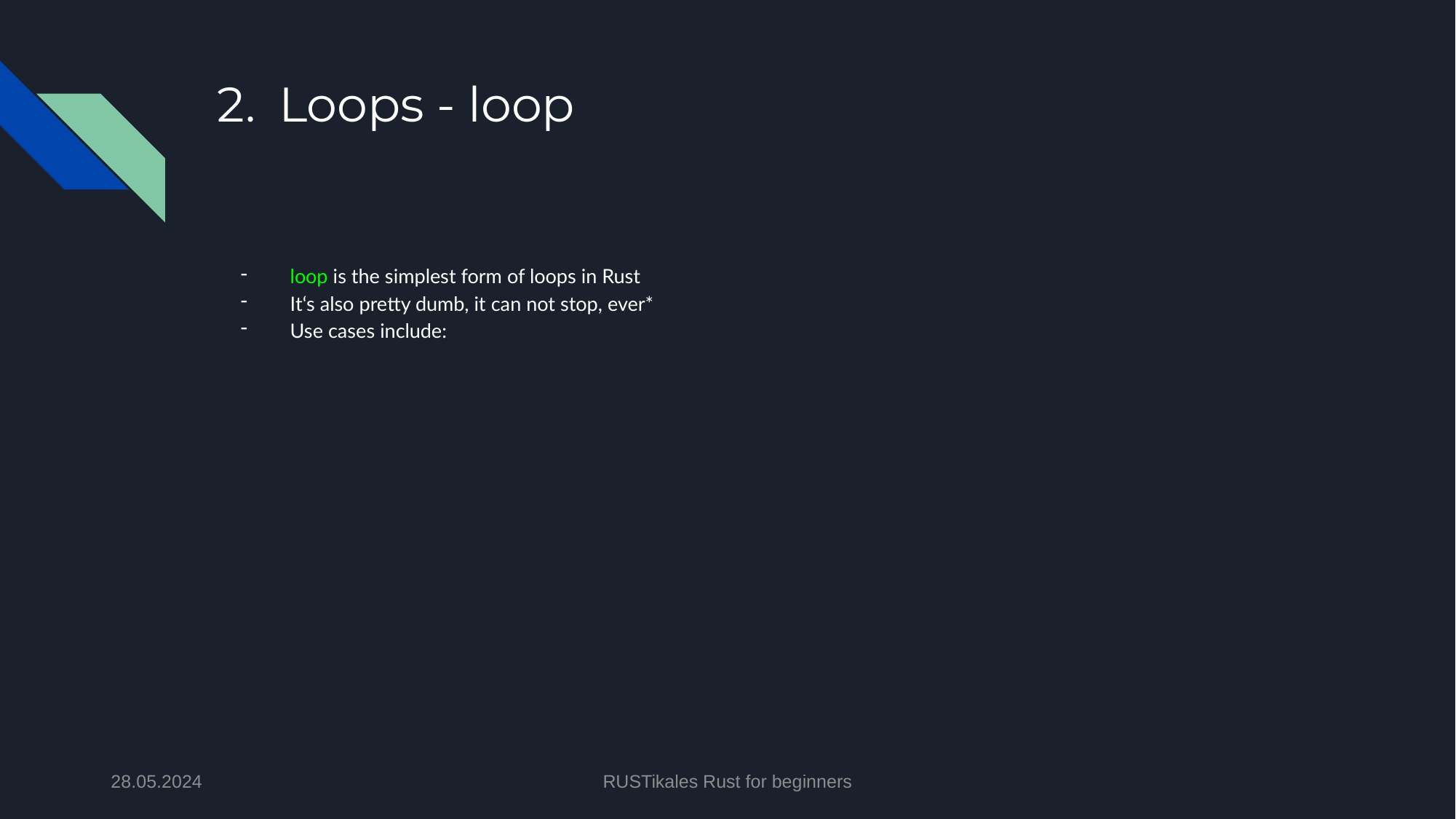

# Loops - loop
loop is the simplest form of loops in Rust
It‘s also pretty dumb, it can not stop, ever*
Use cases include:
28.05.2024
RUSTikales Rust for beginners